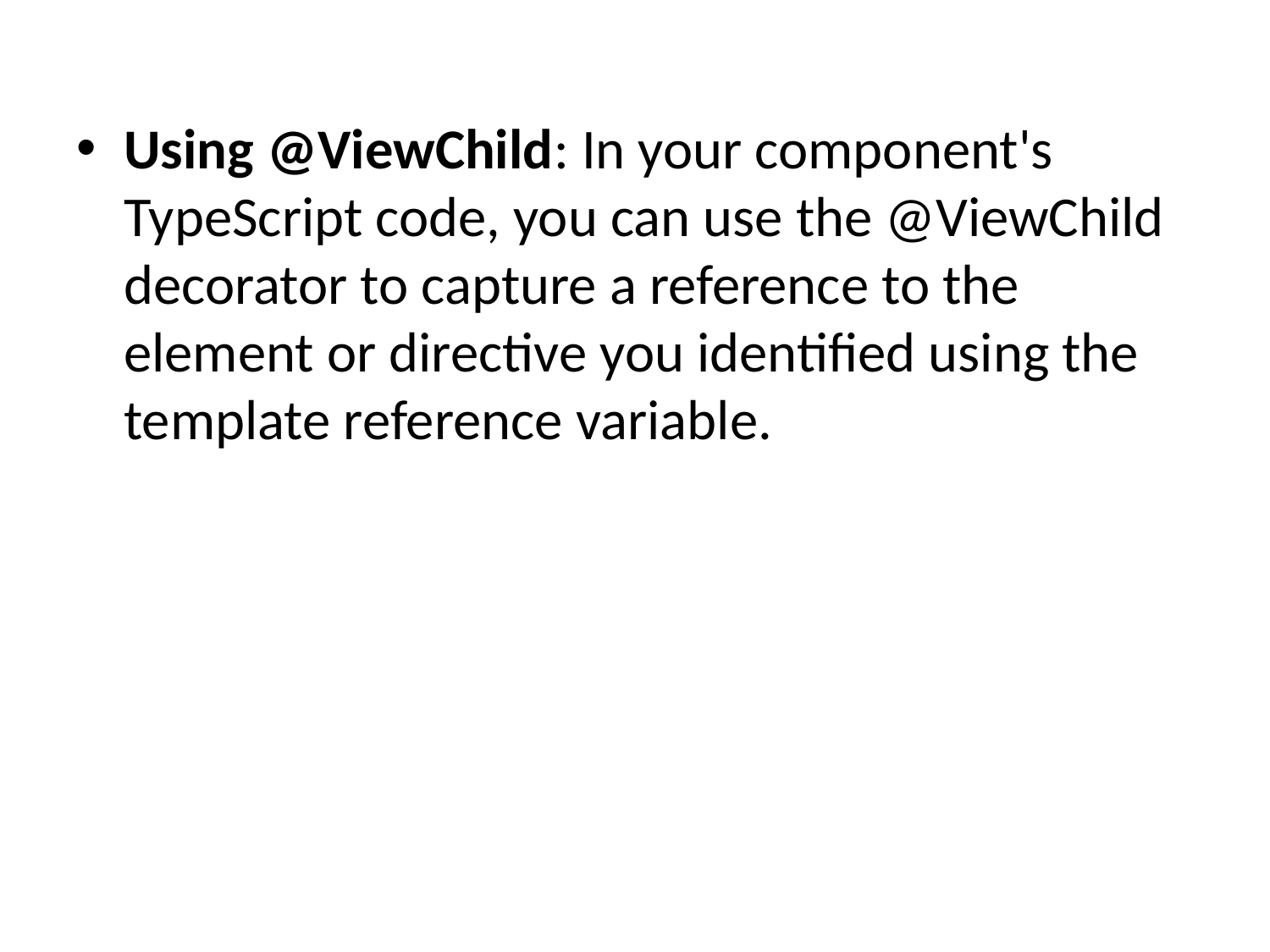

Using @ViewChild: In your component's TypeScript code, you can use the @ViewChild decorator to capture a reference to the element or directive you identified using the template reference variable.